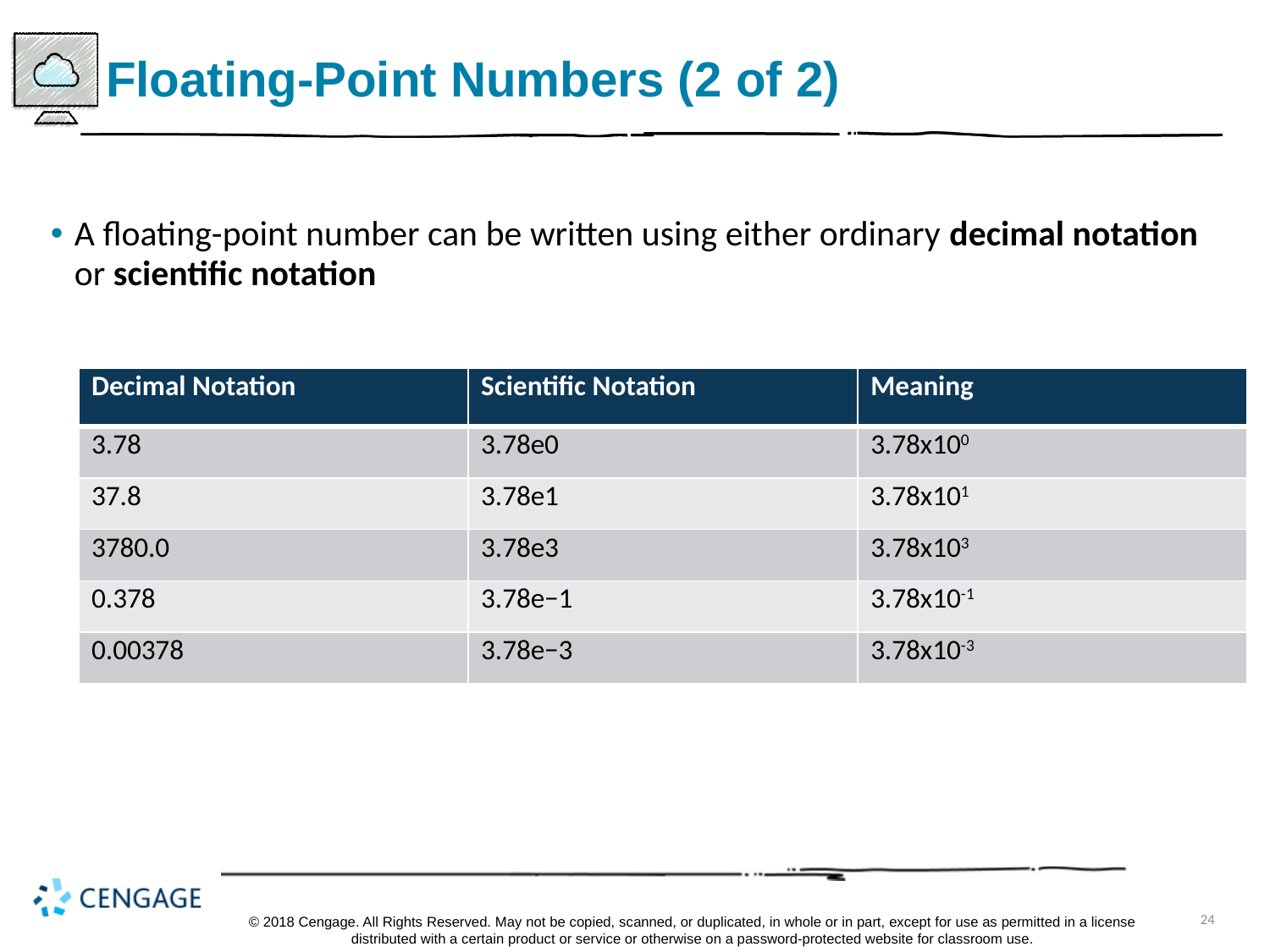

# Floating-Point Numbers (2 of 2)
A floating-point number can be written using either ordinary decimal notation or scientific notation
| Decimal Notation | Scientific Notation | Meaning |
| --- | --- | --- |
| 3.78 | 3.78e0 | 3.78x100 |
| 37.8 | 3.78e1 | 3.78x101 |
| 3780.0 | 3.78e3 | 3.78x103 |
| 0.378 | 3.78e−1 | 3.78x10-1 |
| 0.00378 | 3.78e−3 | 3.78x10-3 |
© 2018 Cengage. All Rights Reserved. May not be copied, scanned, or duplicated, in whole or in part, except for use as permitted in a license distributed with a certain product or service or otherwise on a password-protected website for classroom use.